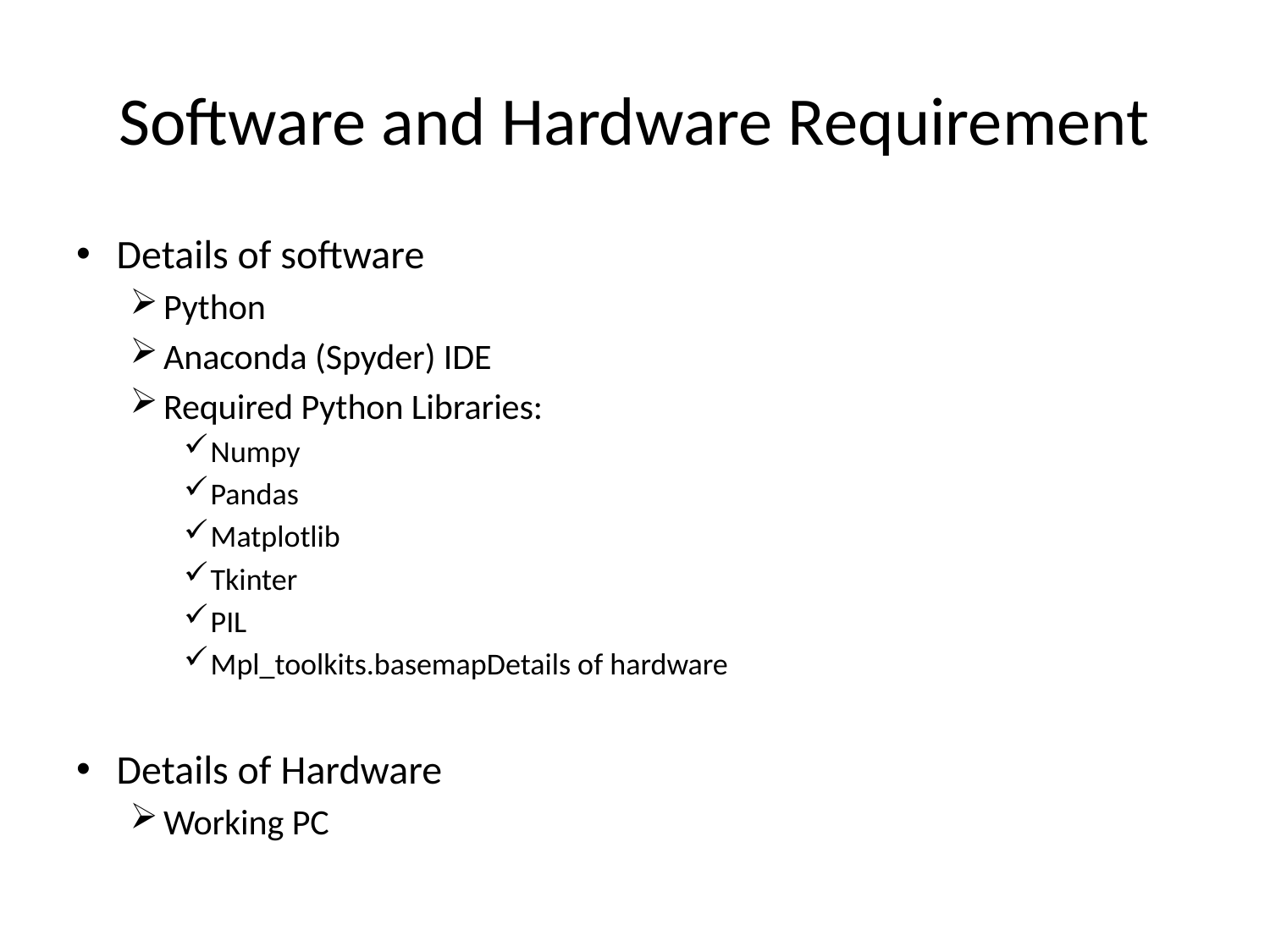

# Software and Hardware Requirement
Details of software
Python
Anaconda (Spyder) IDE
Required Python Libraries:
Numpy
Pandas
Matplotlib
Tkinter
PIL
Mpl_toolkits.basemapDetails of hardware

Details of Hardware
Working PC